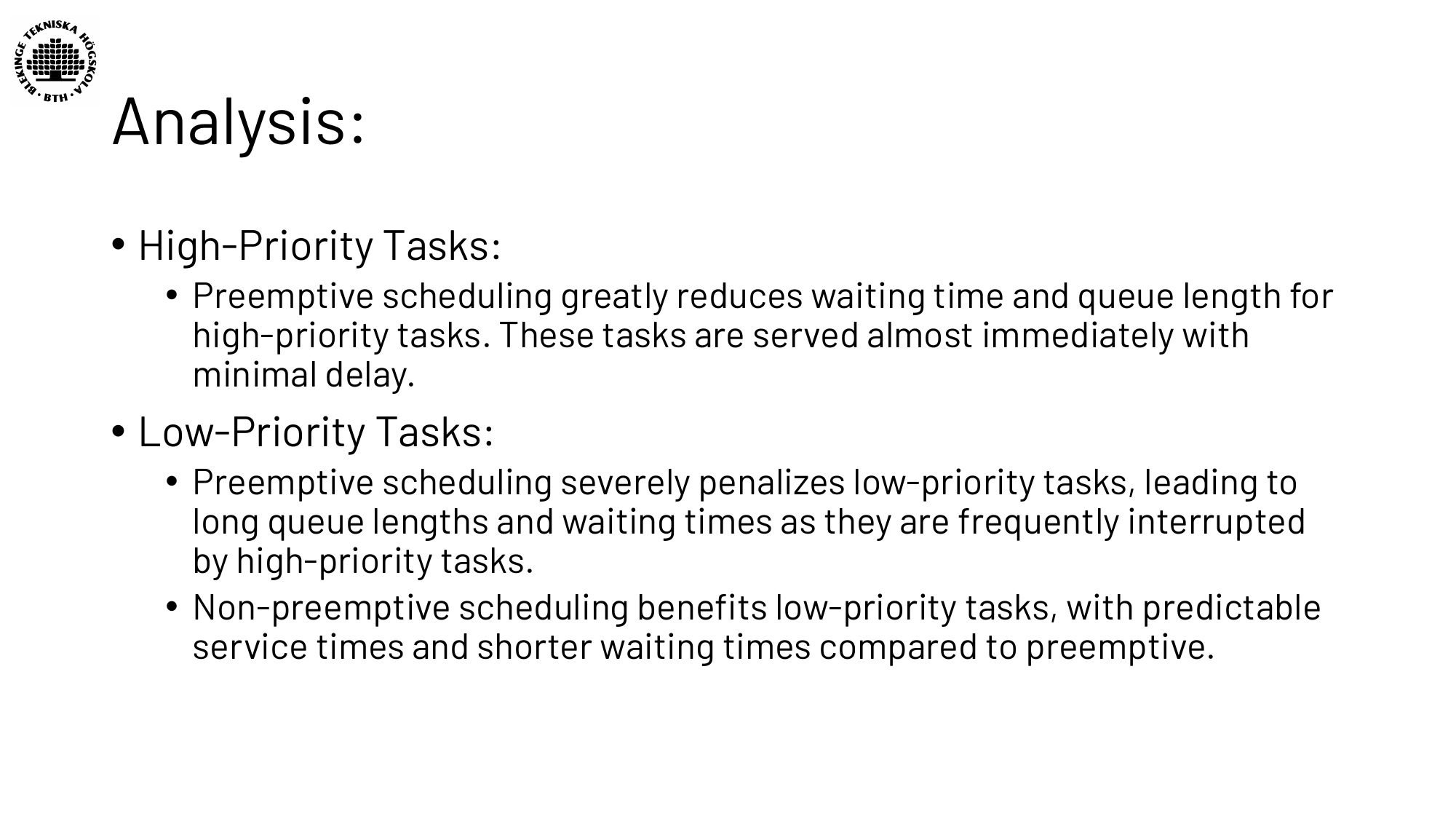

# Analysis:
High-Priority Tasks:
Preemptive scheduling greatly reduces waiting time and queue length for high-priority tasks. These tasks are served almost immediately with minimal delay.
Low-Priority Tasks:
Preemptive scheduling severely penalizes low-priority tasks, leading to long queue lengths and waiting times as they are frequently interrupted by high-priority tasks.
Non-preemptive scheduling benefits low-priority tasks, with predictable service times and shorter waiting times compared to preemptive.